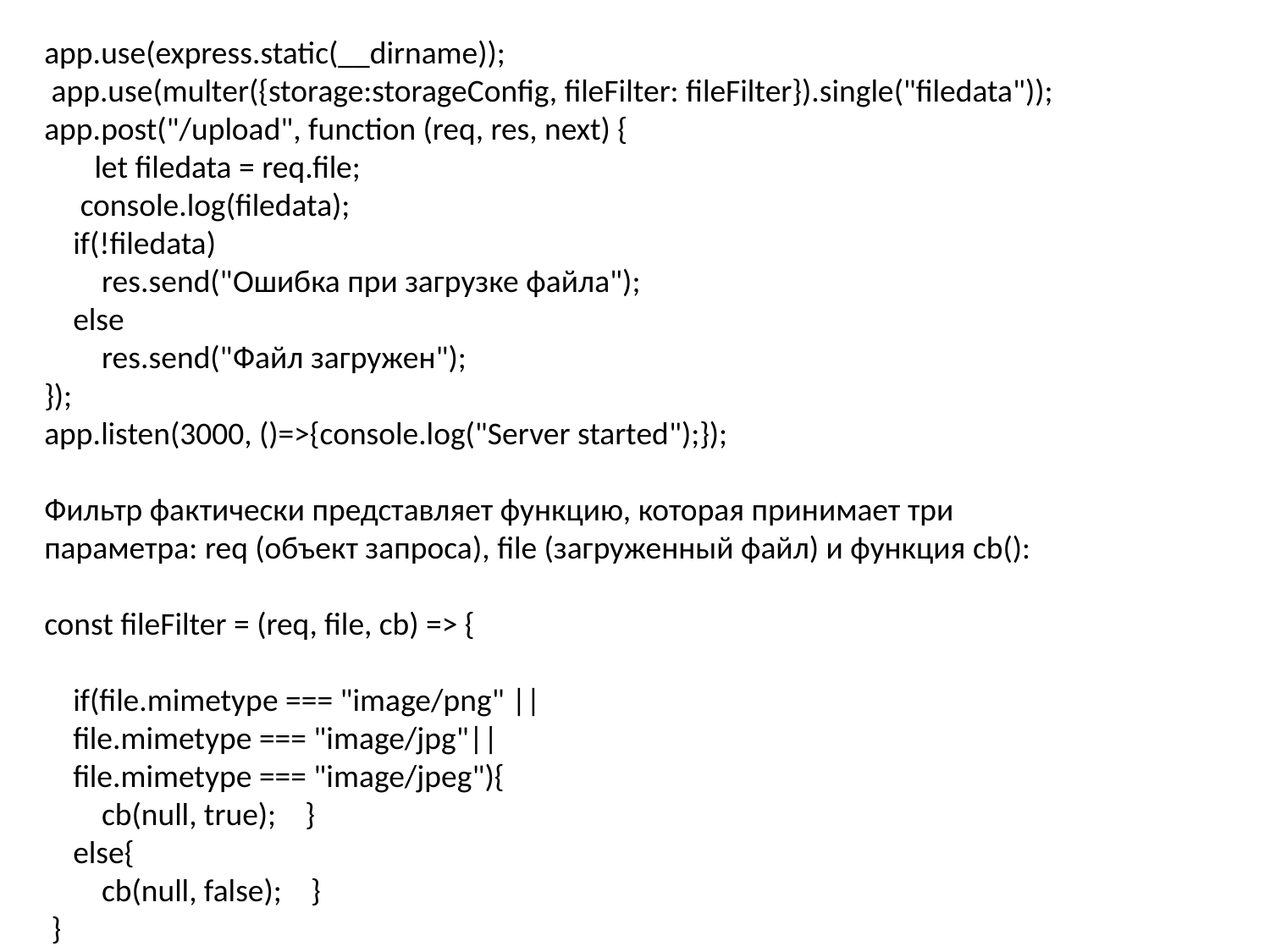

app.use(express.static(__dirname));
 app.use(multer({storage:storageConfig, fileFilter: fileFilter}).single("filedata"));
app.post("/upload", function (req, res, next) {
       let filedata = req.file;
     console.log(filedata);
    if(!filedata)
        res.send("Ошибка при загрузке файла");
    else
        res.send("Файл загружен");
});
app.listen(3000, ()=>{console.log("Server started");});

Фильтр фактически представляет функцию, которая принимает три параметра: req (объект запроса), file (загруженный файл) и функция cb():

const fileFilter = (req, file, cb) => {

    if(file.mimetype === "image/png" ||
    file.mimetype === "image/jpg"||
    file.mimetype === "image/jpeg"){
        cb(null, true);    }
    else{
        cb(null, false);    }
 }